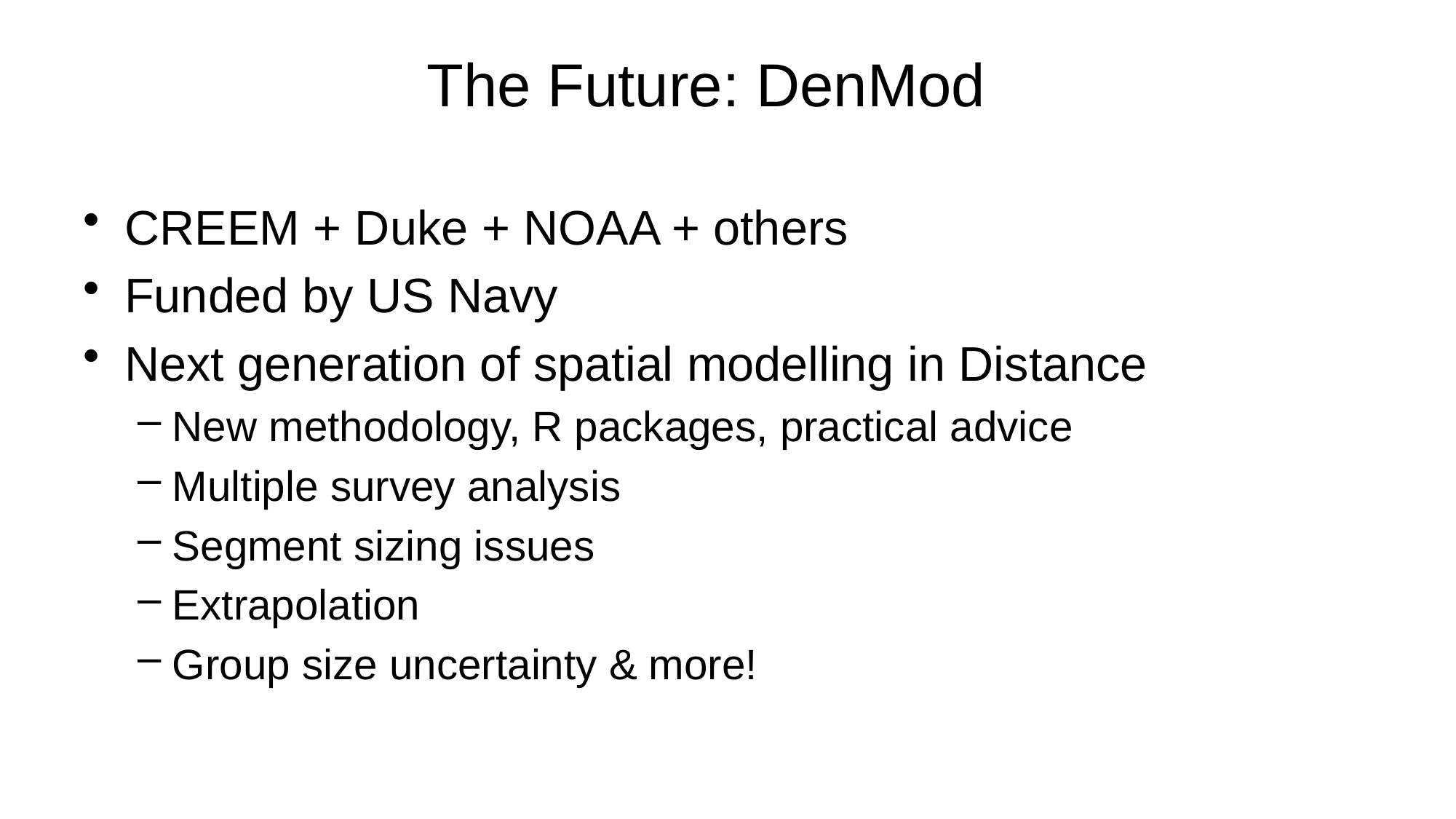

# The Future: DenMod
CREEM + Duke + NOAA + others
Funded by US Navy
Next generation of spatial modelling in Distance
New methodology, R packages, practical advice
Multiple survey analysis
Segment sizing issues
Extrapolation
Group size uncertainty & more!